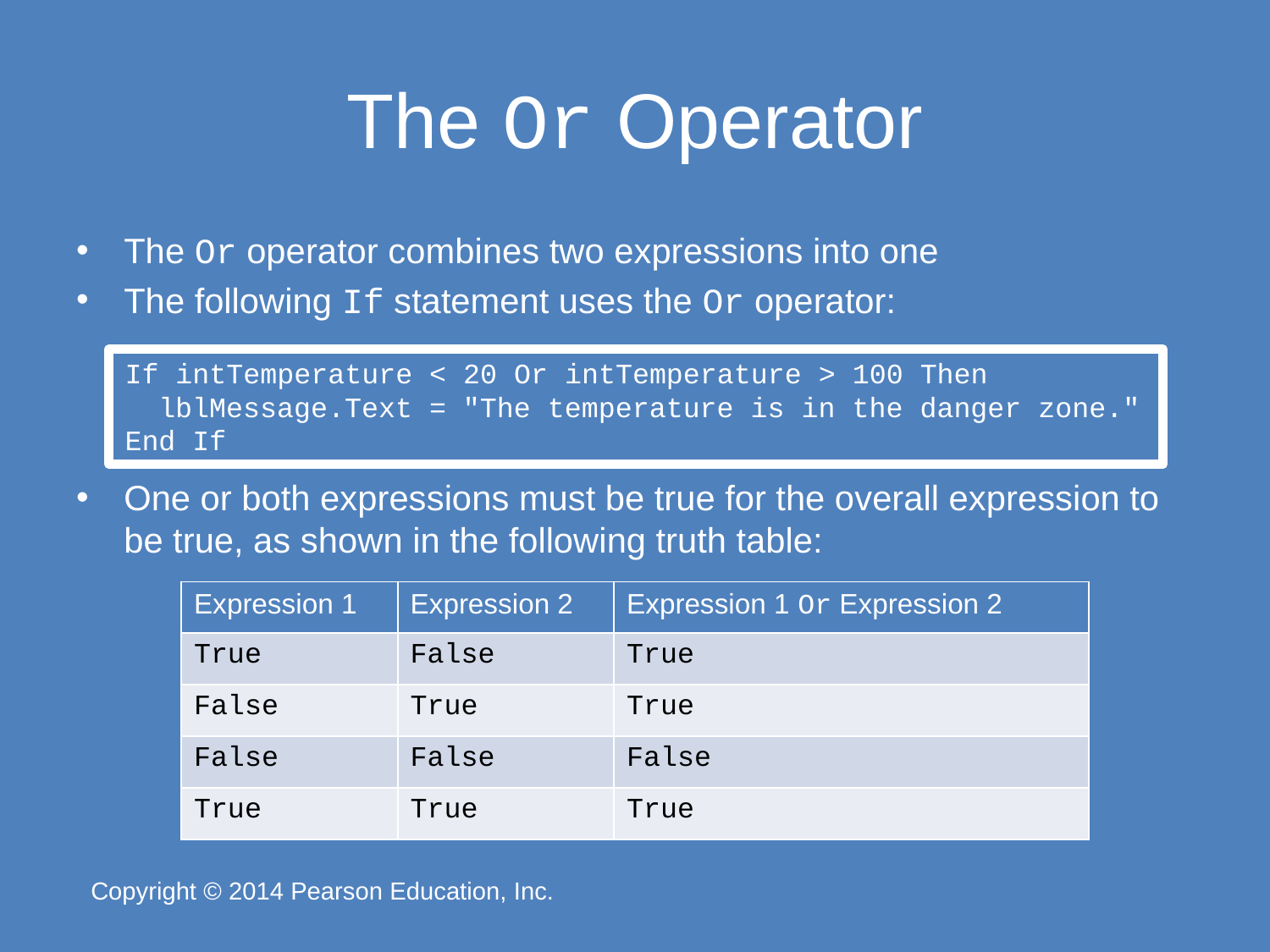

# The Or Operator
The Or operator combines two expressions into one
The following If statement uses the Or operator:

One or both expressions must be true for the overall expression to be true, as shown in the following truth table:

If intTemperature < 20 Or intTemperature > 100 Then
  lblMessage.Text = "The temperature is in the danger zone."
End If

| Expression 1 | Expression 2 | Expression 1 Or Expression 2 |
| --- | --- | --- |
| True | False | True |
| False | True | True |
| False | False | False |
| True | True | True |